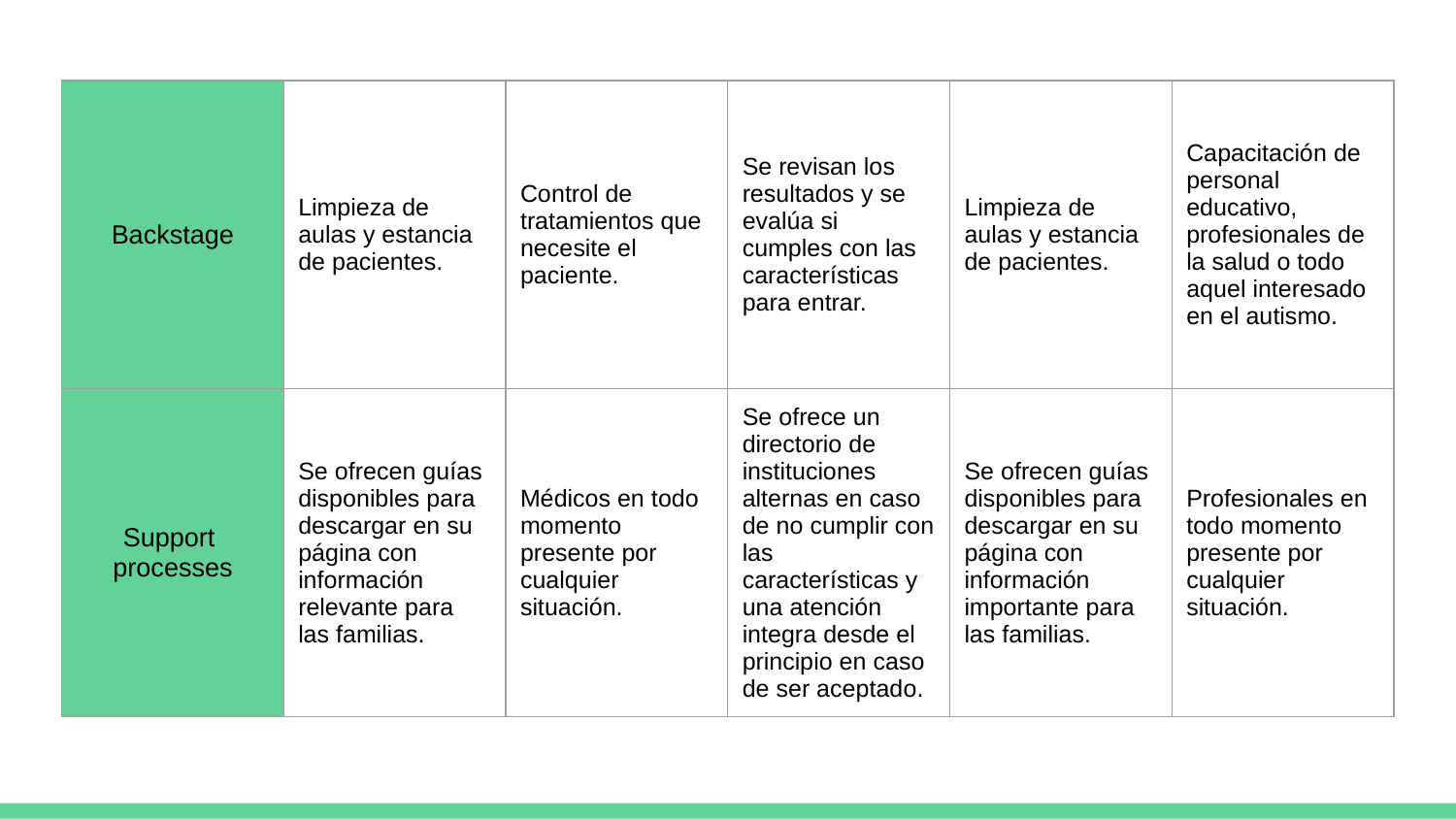

| Backstage | Limpieza de aulas y estancia de pacientes. | Control de tratamientos que necesite el paciente. | Se revisan los resultados y se evalúa si cumples con las características para entrar. | Limpieza de aulas y estancia de pacientes. | Capacitación de personal educativo, profesionales de la salud o todo aquel interesado en el autismo. |
| --- | --- | --- | --- | --- | --- |
| Support processes | Se ofrecen guías disponibles para descargar en su página con información relevante para las familias. | Médicos en todo momento presente por cualquier situación. | Se ofrece un directorio de instituciones alternas en caso de no cumplir con las características y una atención integra desde el principio en caso de ser aceptado. | Se ofrecen guías disponibles para descargar en su página con información importante para las familias. | Profesionales en todo momento presente por cualquier situación. |